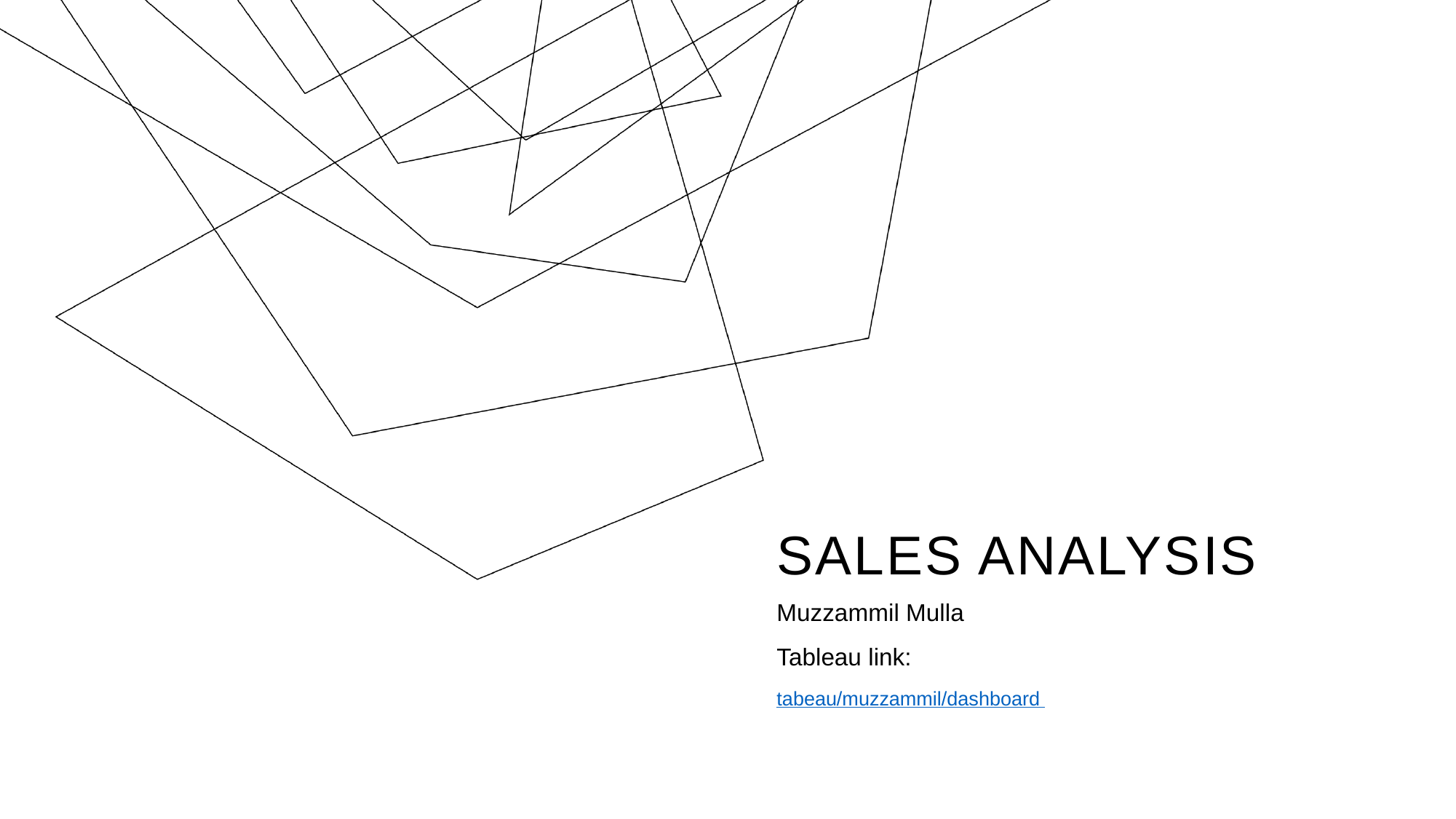

# Sales analysis
Muzzammil Mulla
Tableau link:
tabeau/muzzammil/dashboard